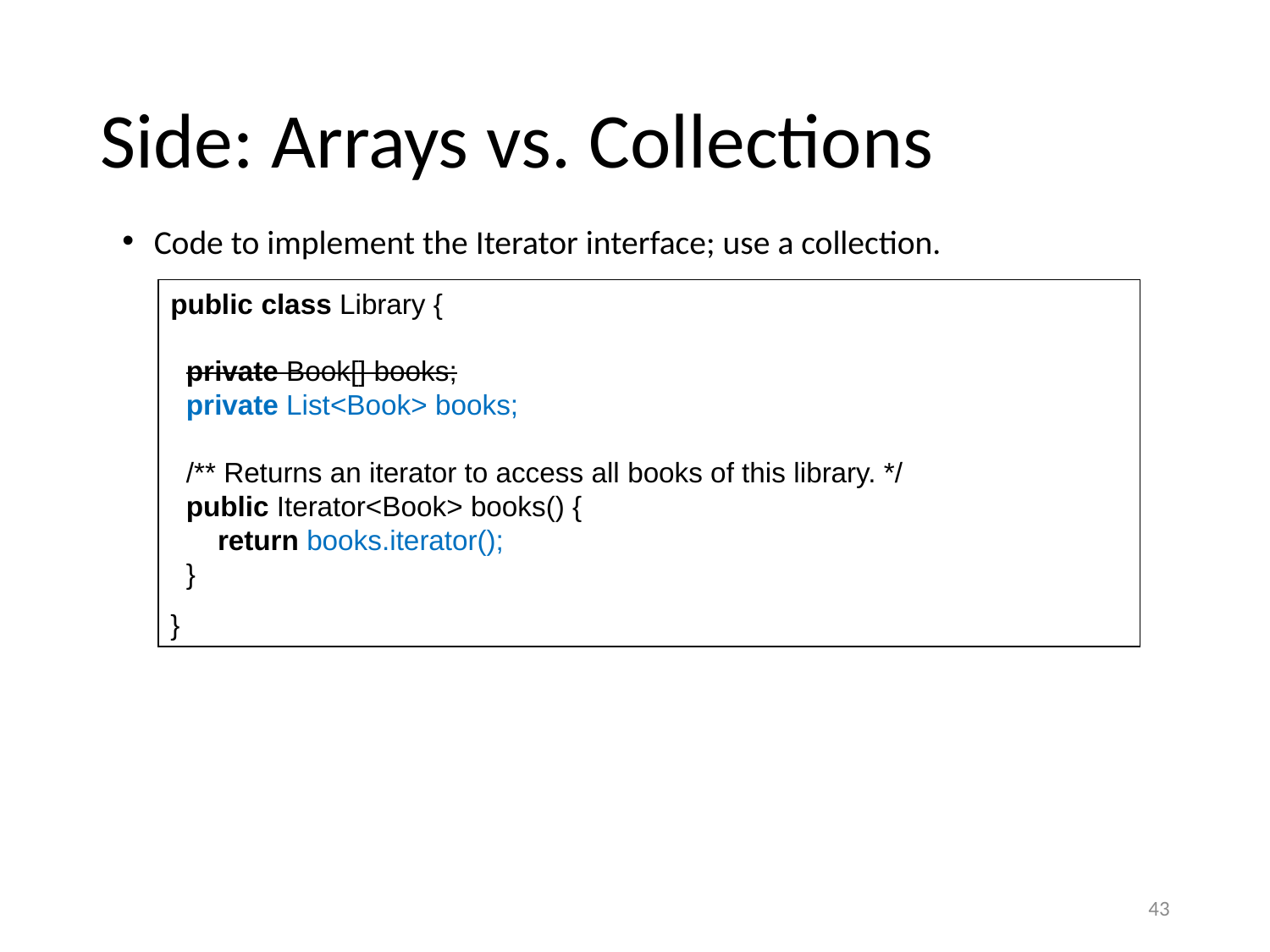

# Side: Arrays vs. Collections
Code to implement the Iterator interface; use a collection.
public class Library {

  private Book[] books;
  private List<Book> books;

  /** Returns an iterator to access all books of this library. */
  public Iterator<Book> books() {
      return books.iterator();
  }

}
43